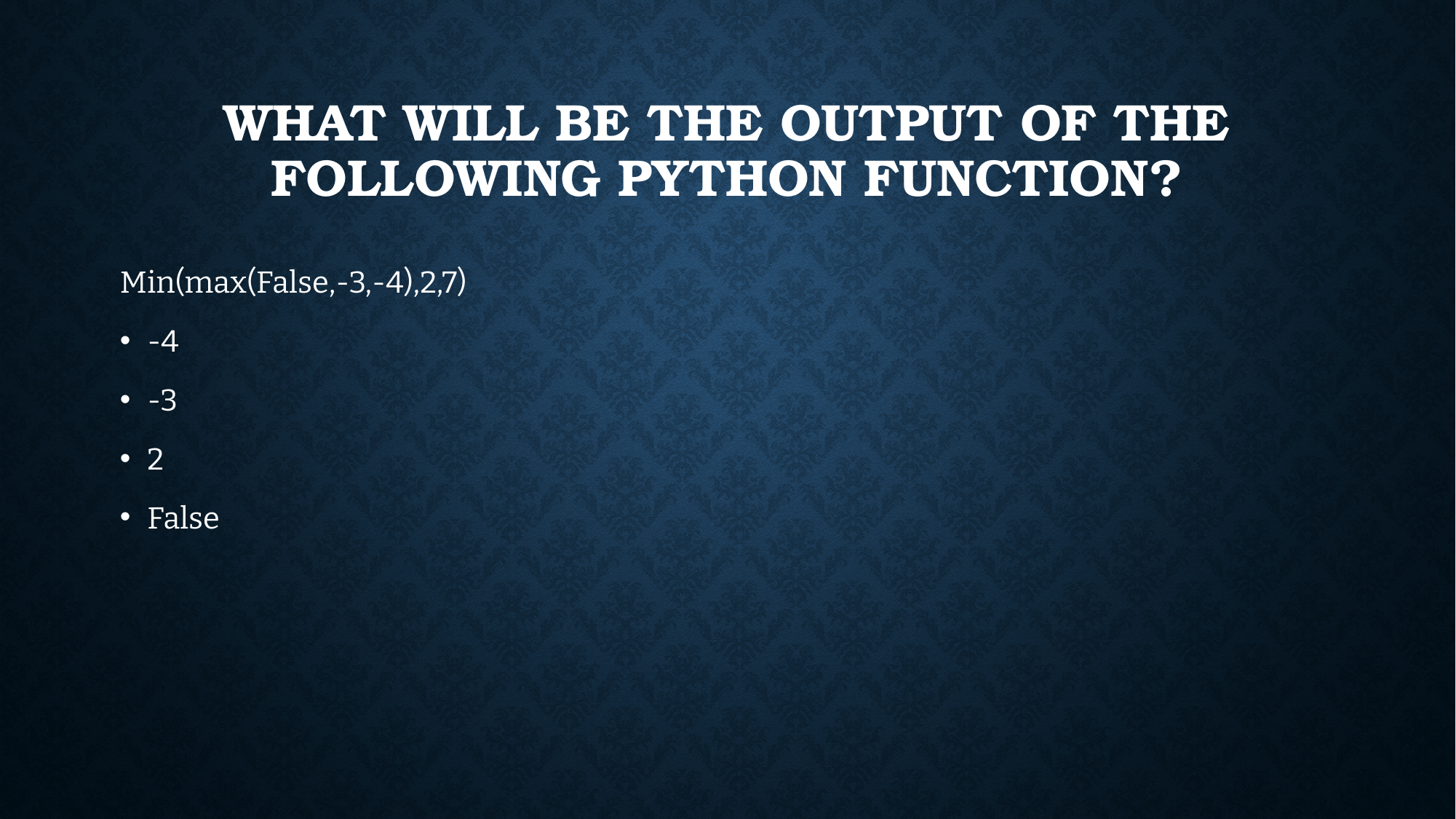

# What will be the output of the following python function?
Min(max(False,-3,-4),2,7)
-4
-3
2
False